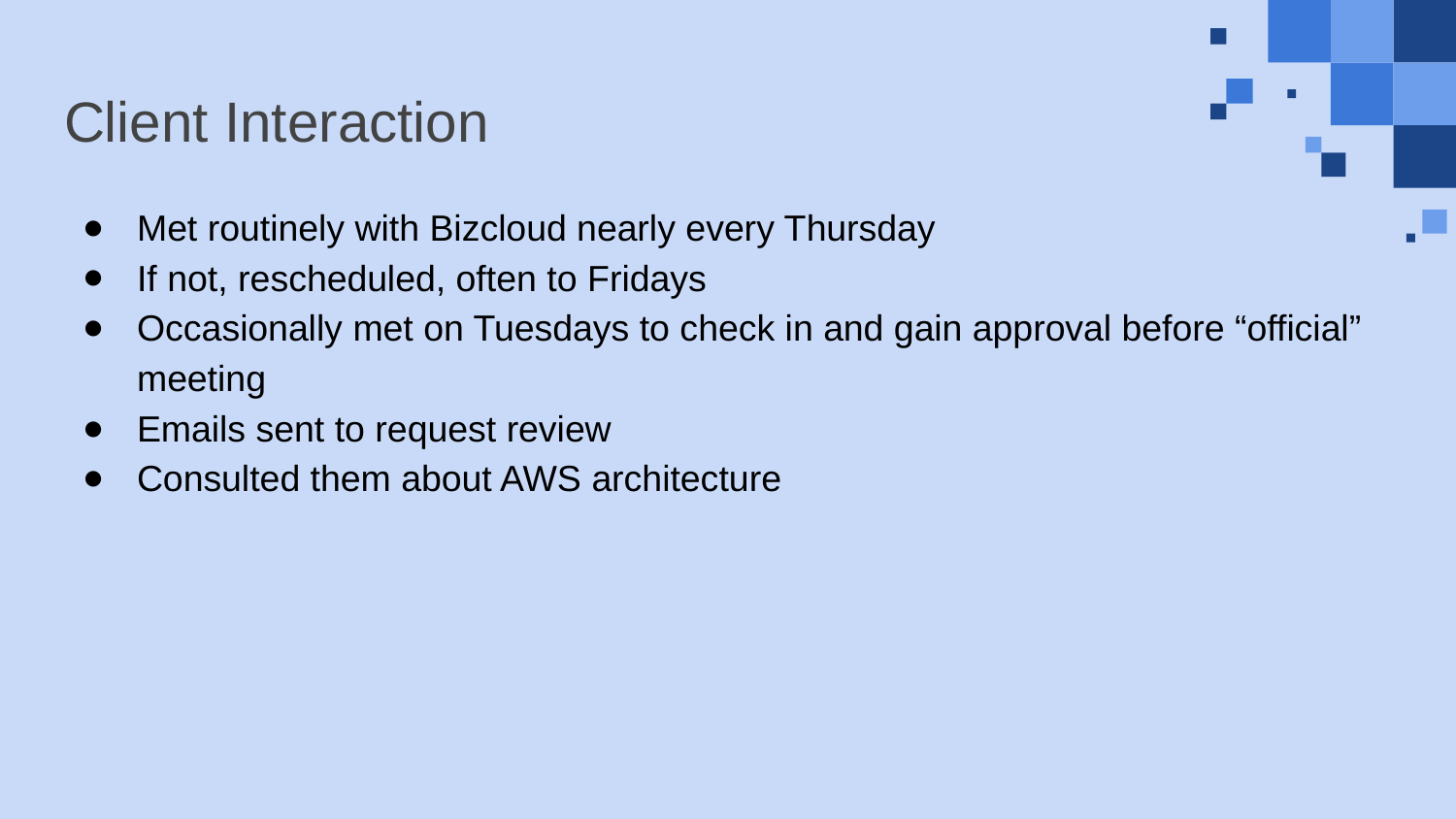

# Client Interaction
Met routinely with Bizcloud nearly every Thursday
If not, rescheduled, often to Fridays
Occasionally met on Tuesdays to check in and gain approval before “official” meeting
Emails sent to request review
Consulted them about AWS architecture